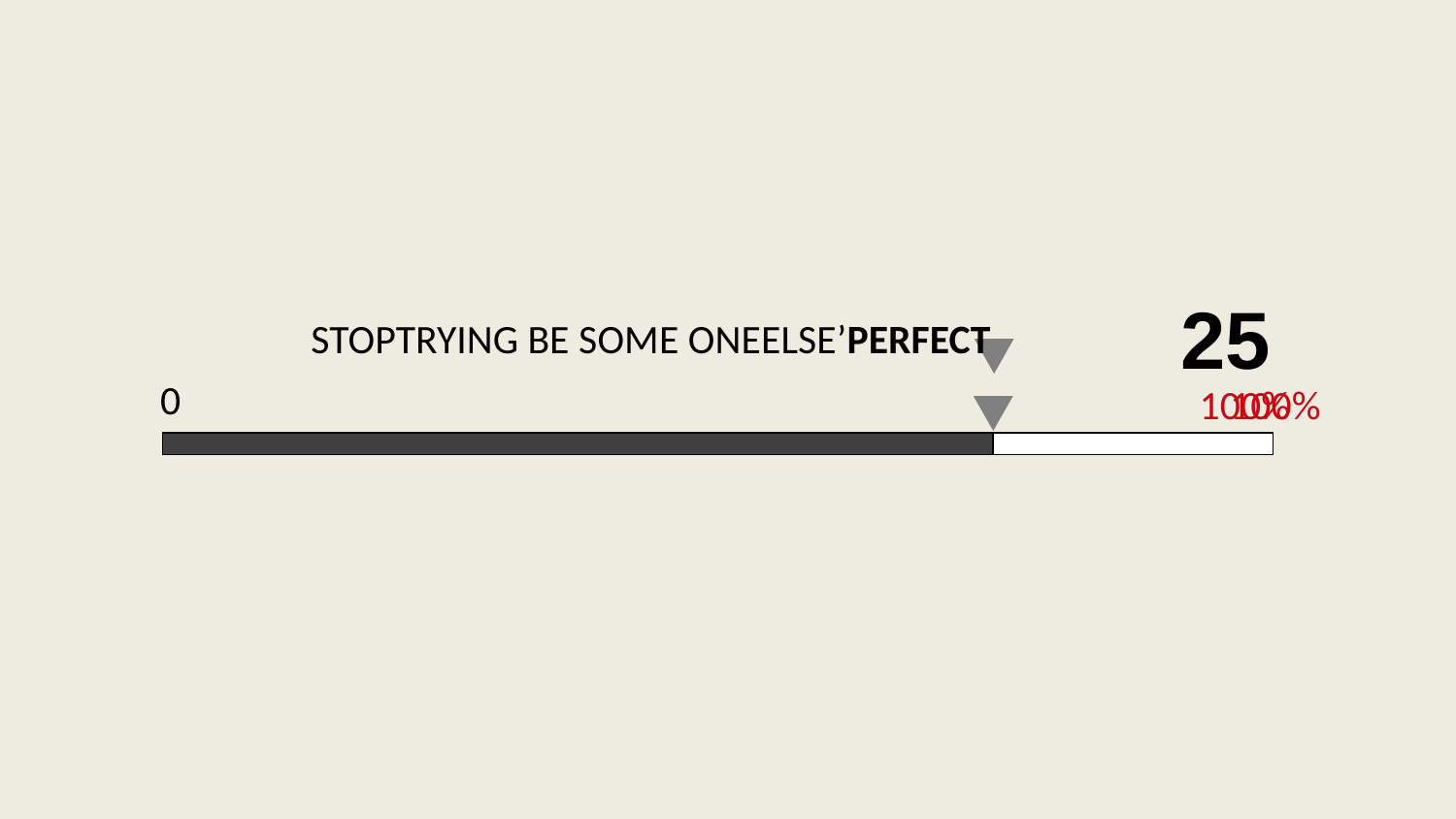

25
STOPTRYING BE SOME ONEELSE’PERFECT

0
100%

100%